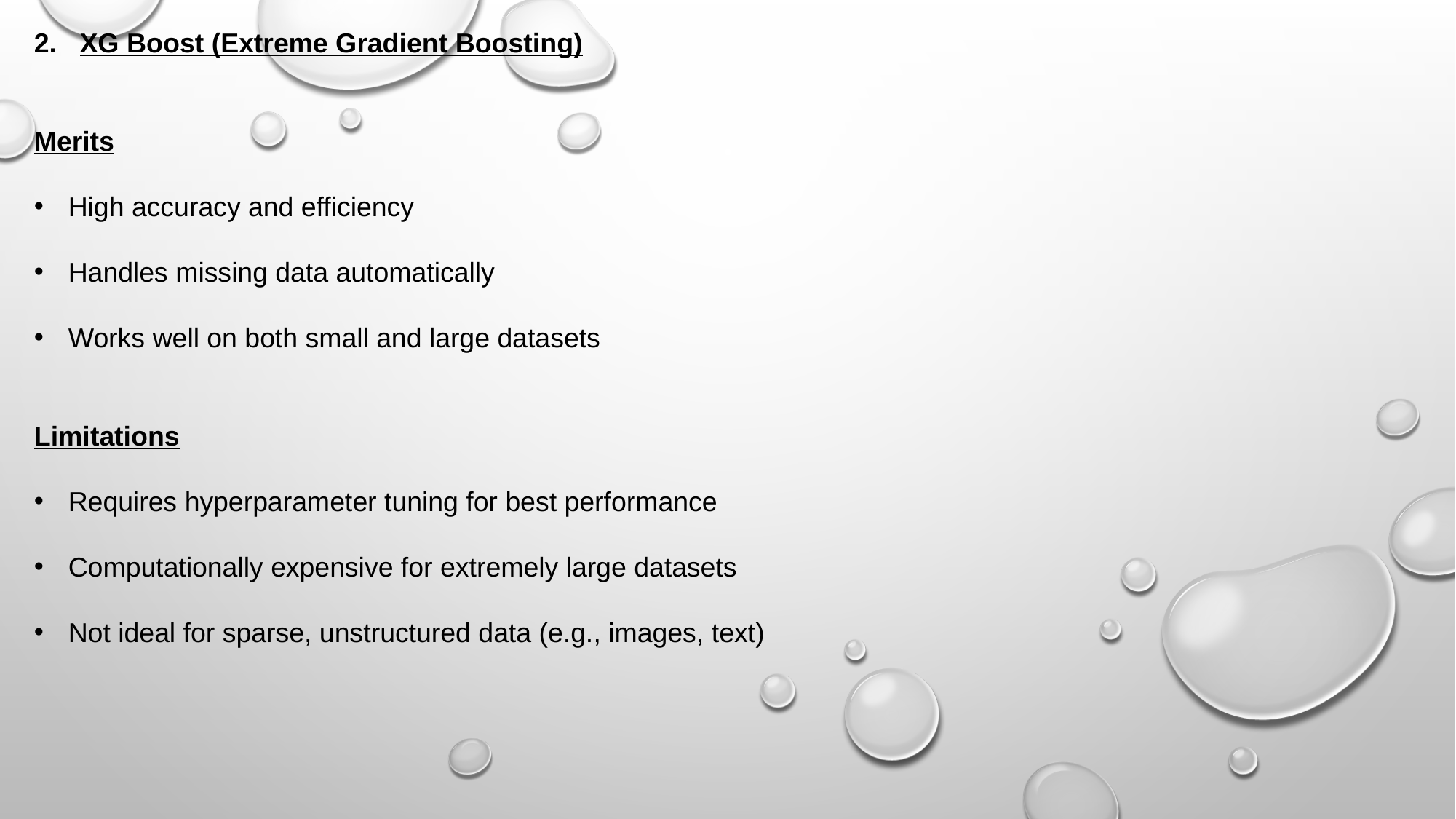

2.   XG Boost (Extreme Gradient Boosting)

Merits

High accuracy and efficiency

Handles missing data automatically

Works well on both small and large datasets

Limitations

Requires hyperparameter tuning for best performance

Computationally expensive for extremely large datasets

Not ideal for sparse, unstructured data (e.g., images, text)